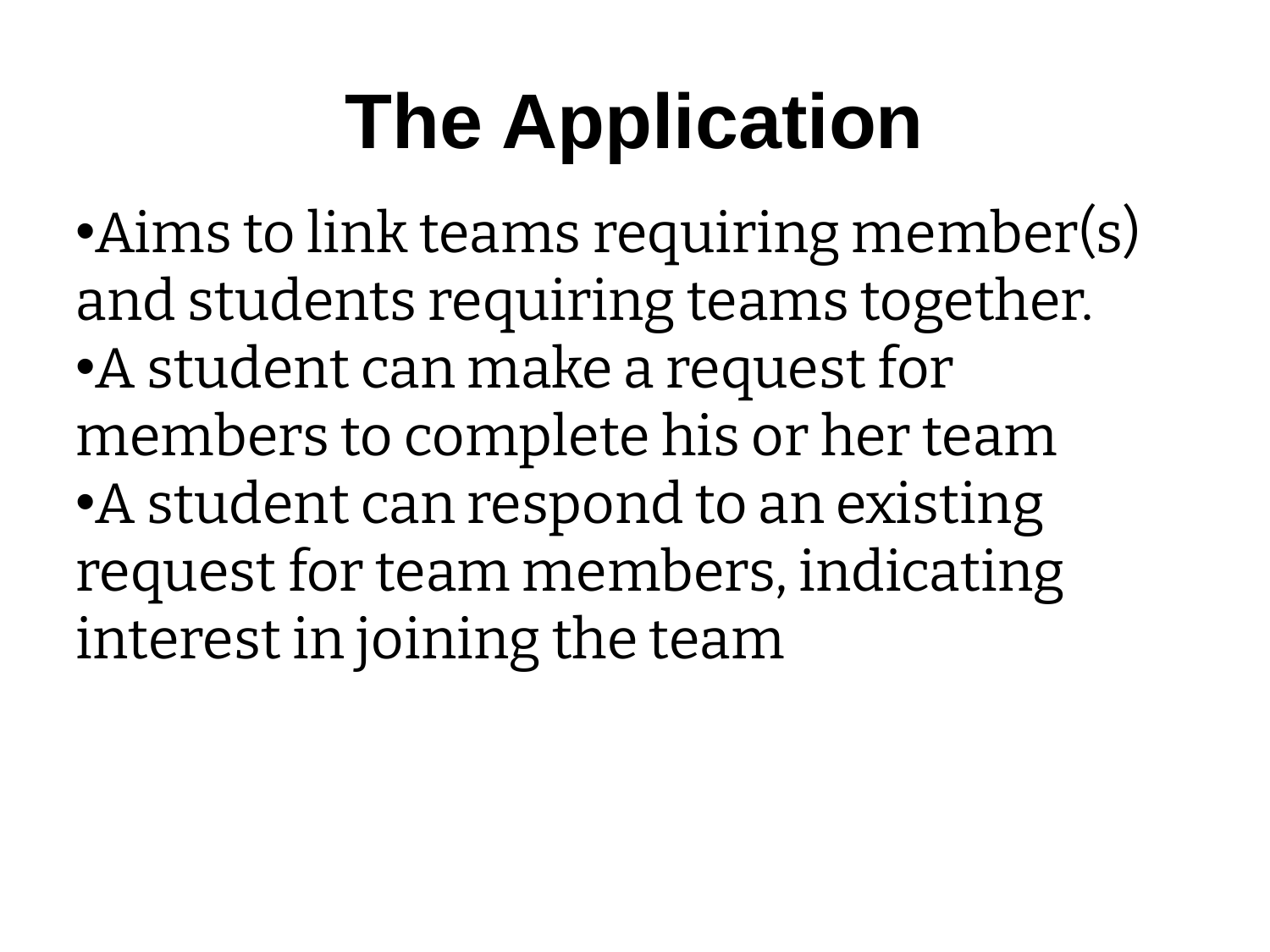

The Application
Aims to link teams requiring member(s) and students requiring teams together.
A student can make a request for members to complete his or her team
A student can respond to an existing request for team members, indicating interest in joining the team